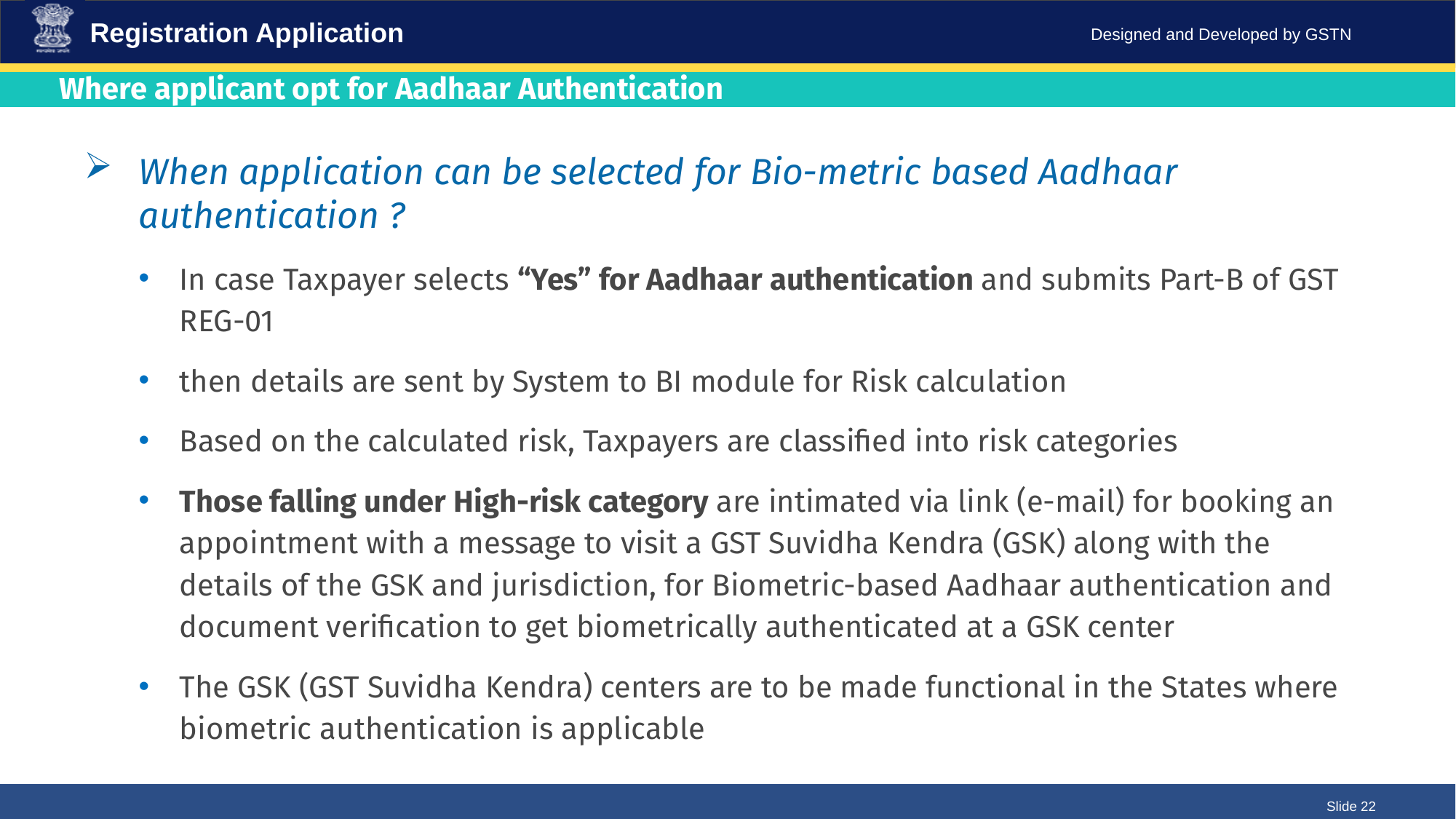

Registration Application
Where applicant opt for Aadhaar Authentication
When application can be selected for Bio-metric based Aadhaar authentication ?
In case Taxpayer selects “Yes” for Aadhaar authentication and submits Part-B of GST REG-01
then details are sent by System to BI module for Risk calculation
Based on the calculated risk, Taxpayers are classified into risk categories
Those falling under High-risk category are intimated via link (e-mail) for booking an appointment with a message to visit a GST Suvidha Kendra (GSK) along with the details of the GSK and jurisdiction, for Biometric-based Aadhaar authentication and document verification to get biometrically authenticated at a GSK center
The GSK (GST Suvidha Kendra) centers are to be made functional in the States where biometric authentication is applicable